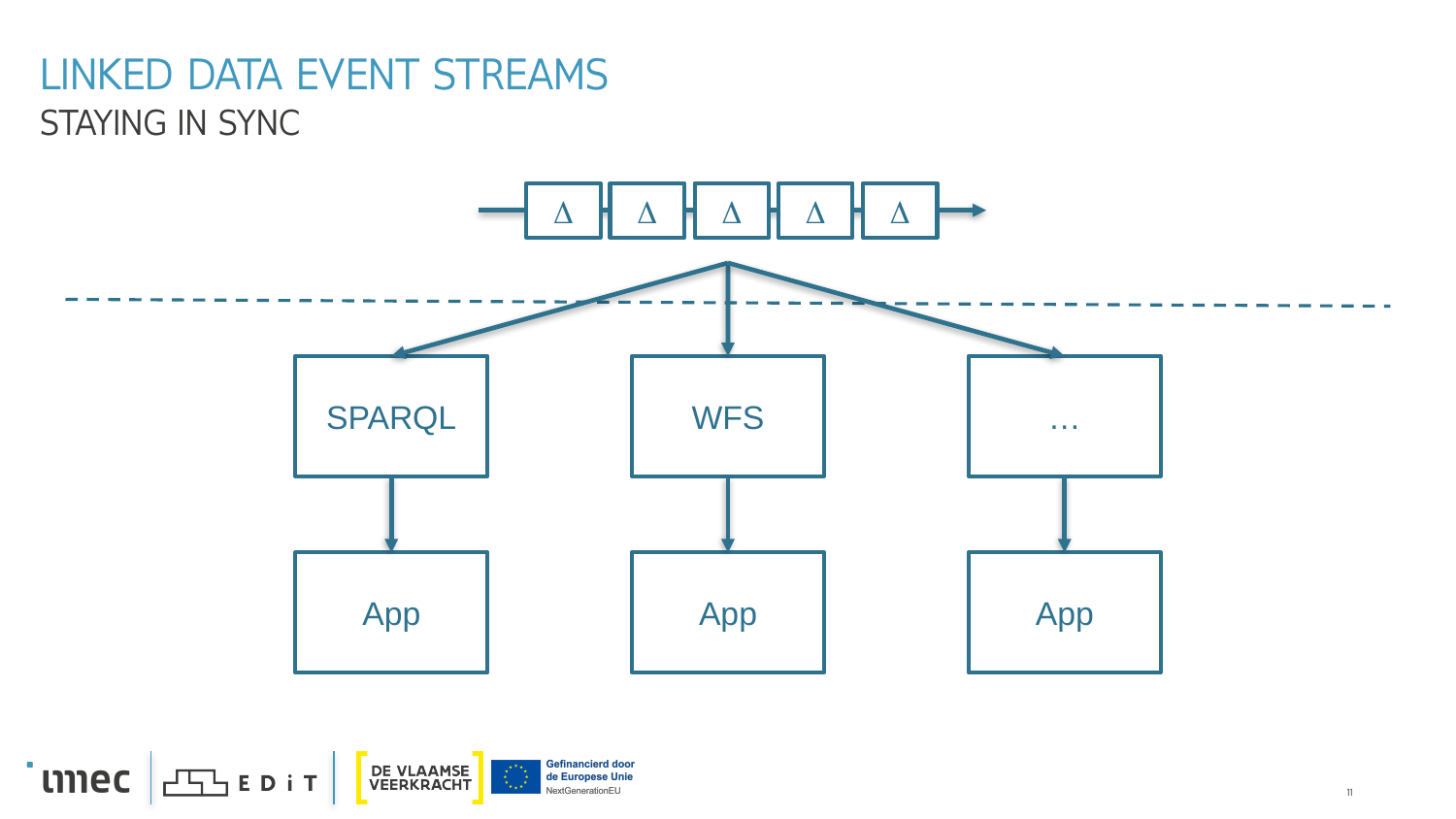

# Linked Data Event STreamS
Staying in sync
Δ
Δ
Δ
Δ
Δ
SPARQL
WFS
…
App
App
App
11